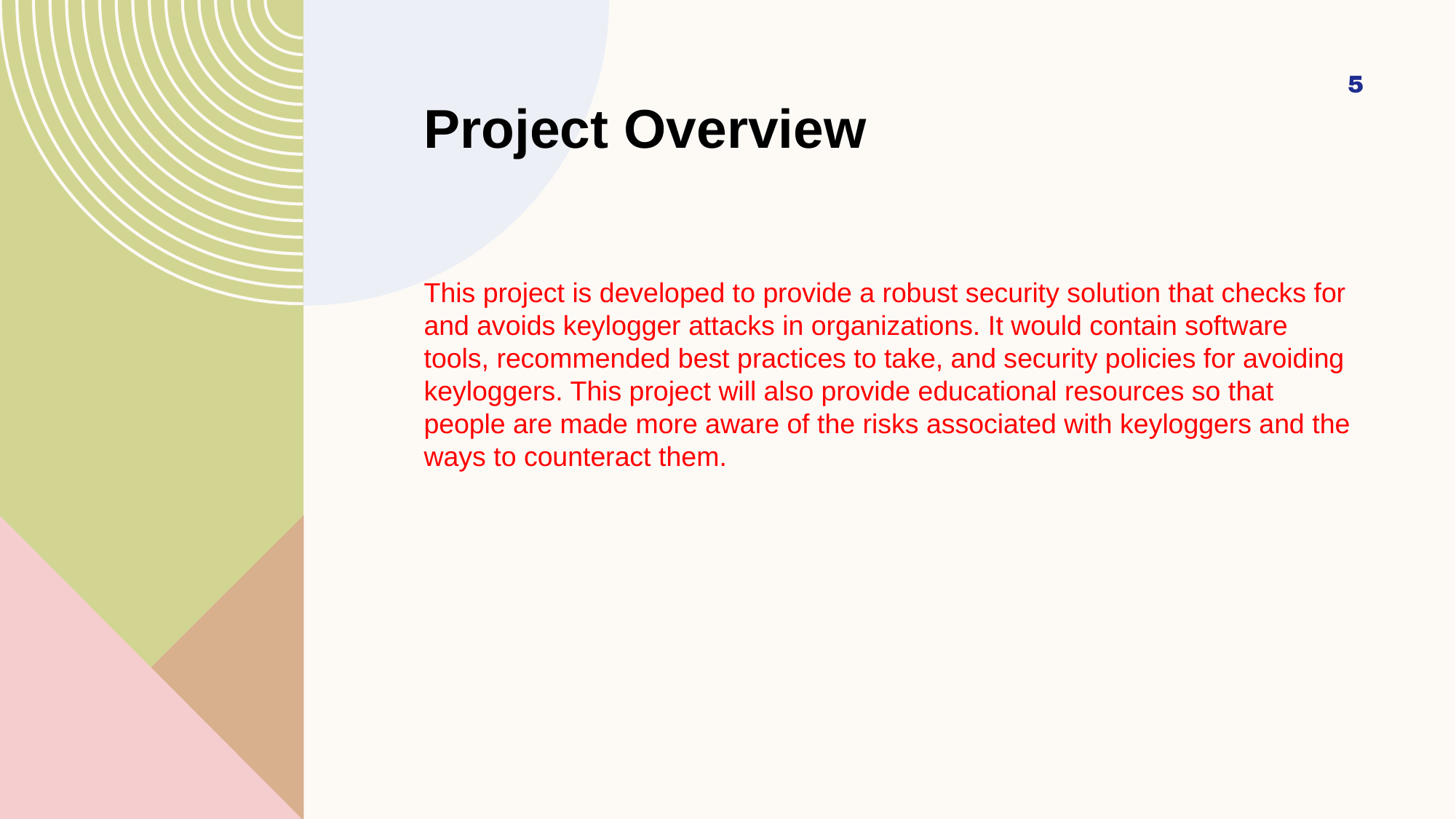

# Project Overview
5
This project is developed to provide a robust security solution that checks for and avoids keylogger attacks in organizations. It would contain software tools, recommended best practices to take, and security policies for avoiding keyloggers. This project will also provide educational resources so that people are made more aware of the risks associated with keyloggers and the ways to counteract them.